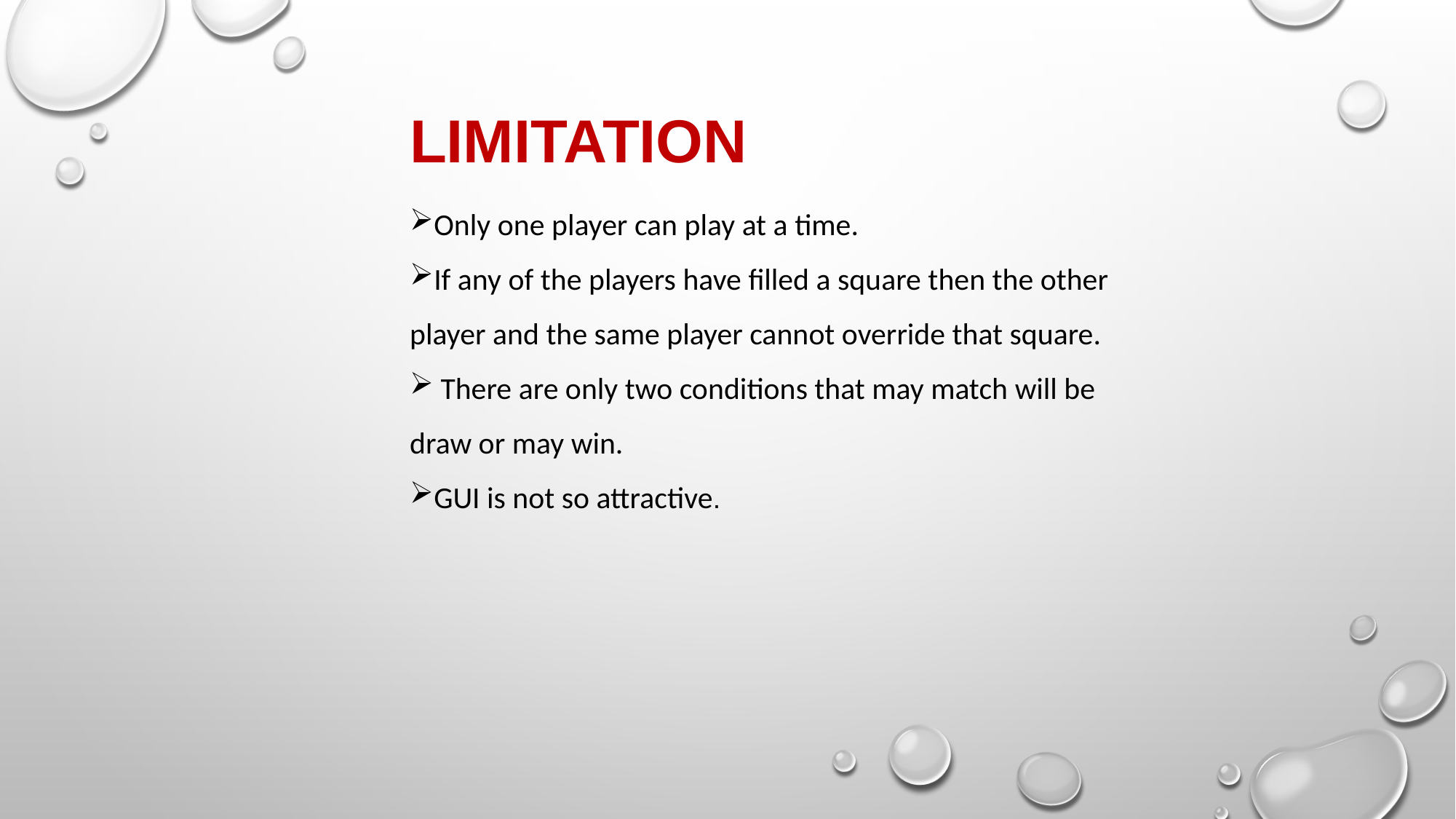

LIMITATION
Only one player can play at a time.
If any of the players have filled a square then the other player and the same player cannot override that square.
 There are only two conditions that may match will be draw or may win.
GUI is not so attractive.